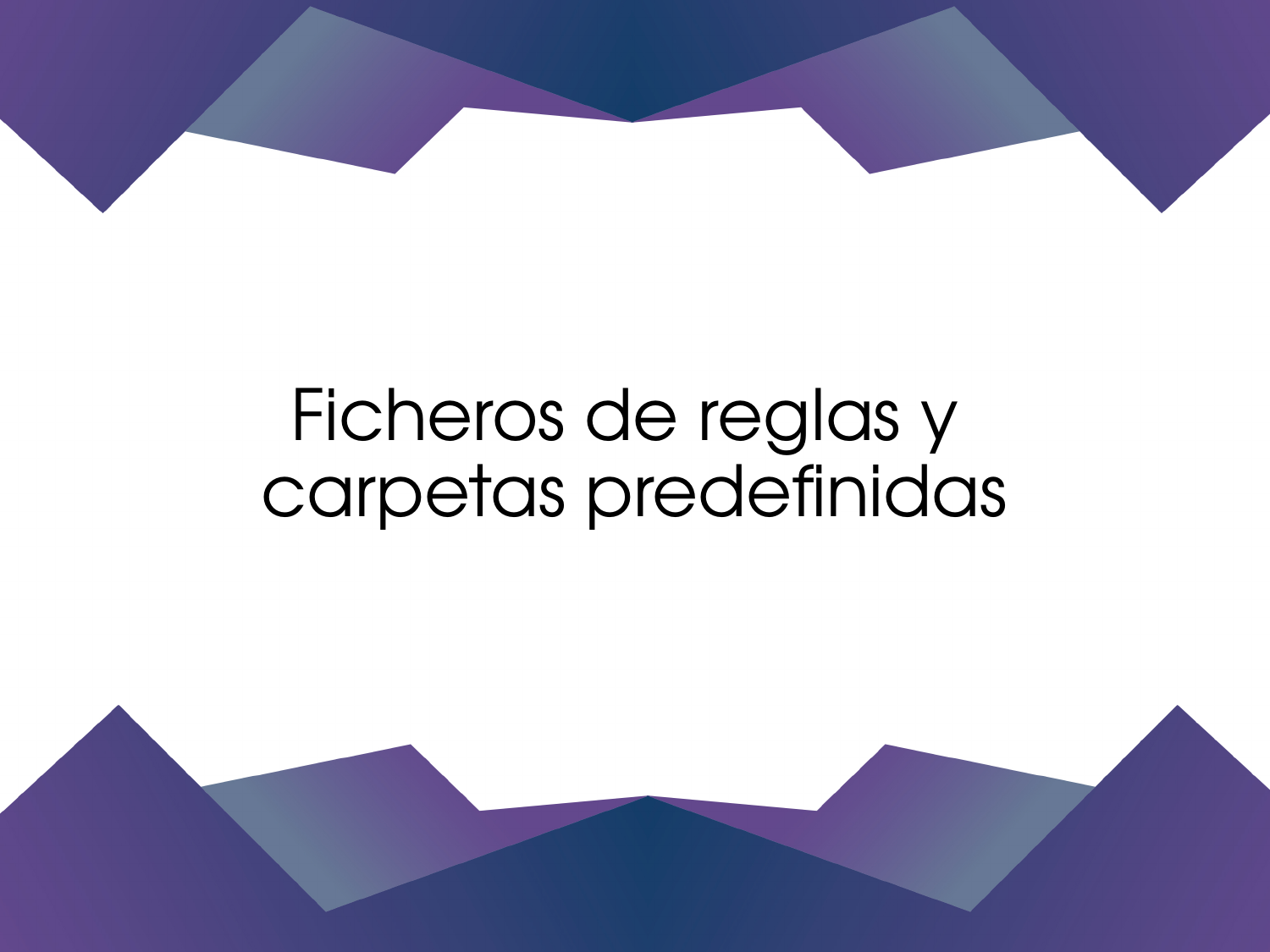

# Ficheros de reglas y carpetas predefinidas